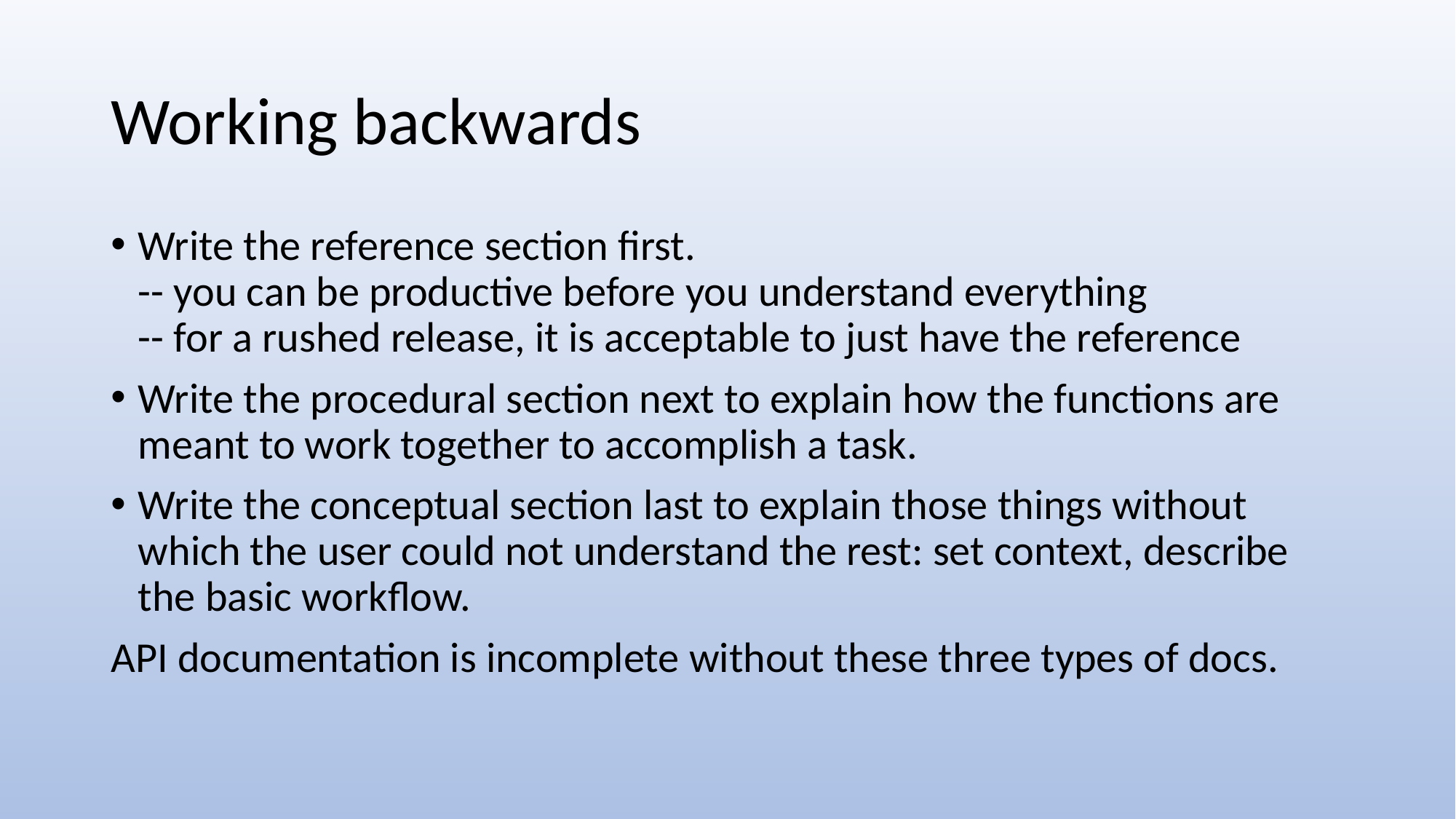

# Working backwards
Write the reference section first.
-- you can be productive before you understand everything
-- for a rushed release, it is acceptable to just have the reference
Write the procedural section next to explain how the functions are meant to work together to accomplish a task.
Write the conceptual section last to explain those things without which the user could not understand the rest: set context, describe the basic workflow.
API documentation is incomplete without these three types of docs.